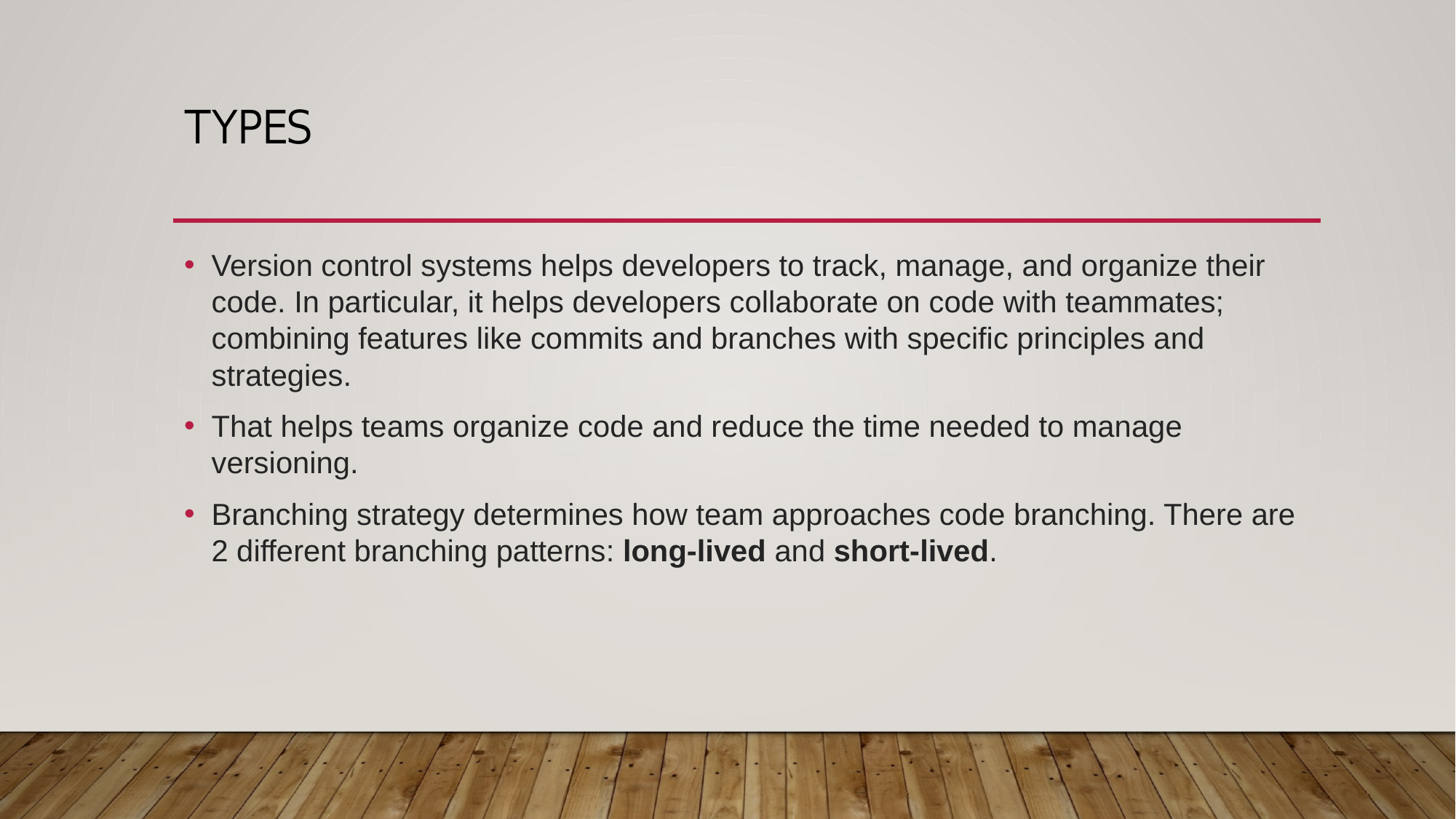

# Types
Version control systems helps developers to track, manage, and organize their code. In particular, it helps developers collaborate on code with teammates; combining features like commits and branches with specific principles and strategies.
That helps teams organize code and reduce the time needed to manage versioning.
Branching strategy determines how team approaches code branching. There are 2 different branching patterns: long-lived and short-lived.